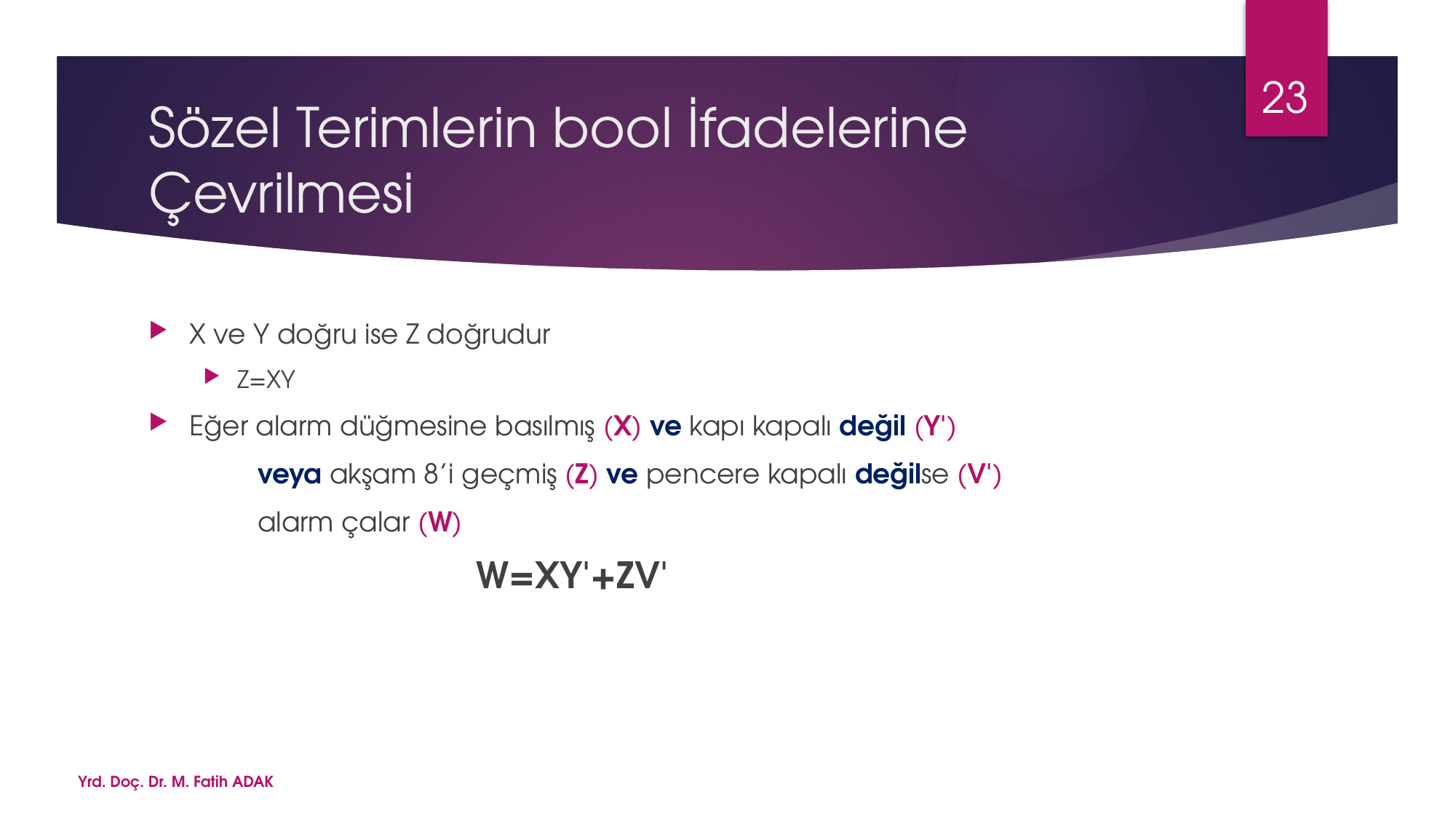

23
# Sözel Terimlerin bool İfadelerine Çevrilmesi
X ve Y doğru ise Z doğrudur
Z=XY
Eğer alarm düğmesine basılmış (X) ve kapı kapalı değil (Y')
	veya akşam 8’i geçmiş (Z) ve pencere kapalı değilse (V')
	alarm çalar (W)
			W=XY'+ZV'
Yrd. Doç. Dr. M. Fatih ADAK